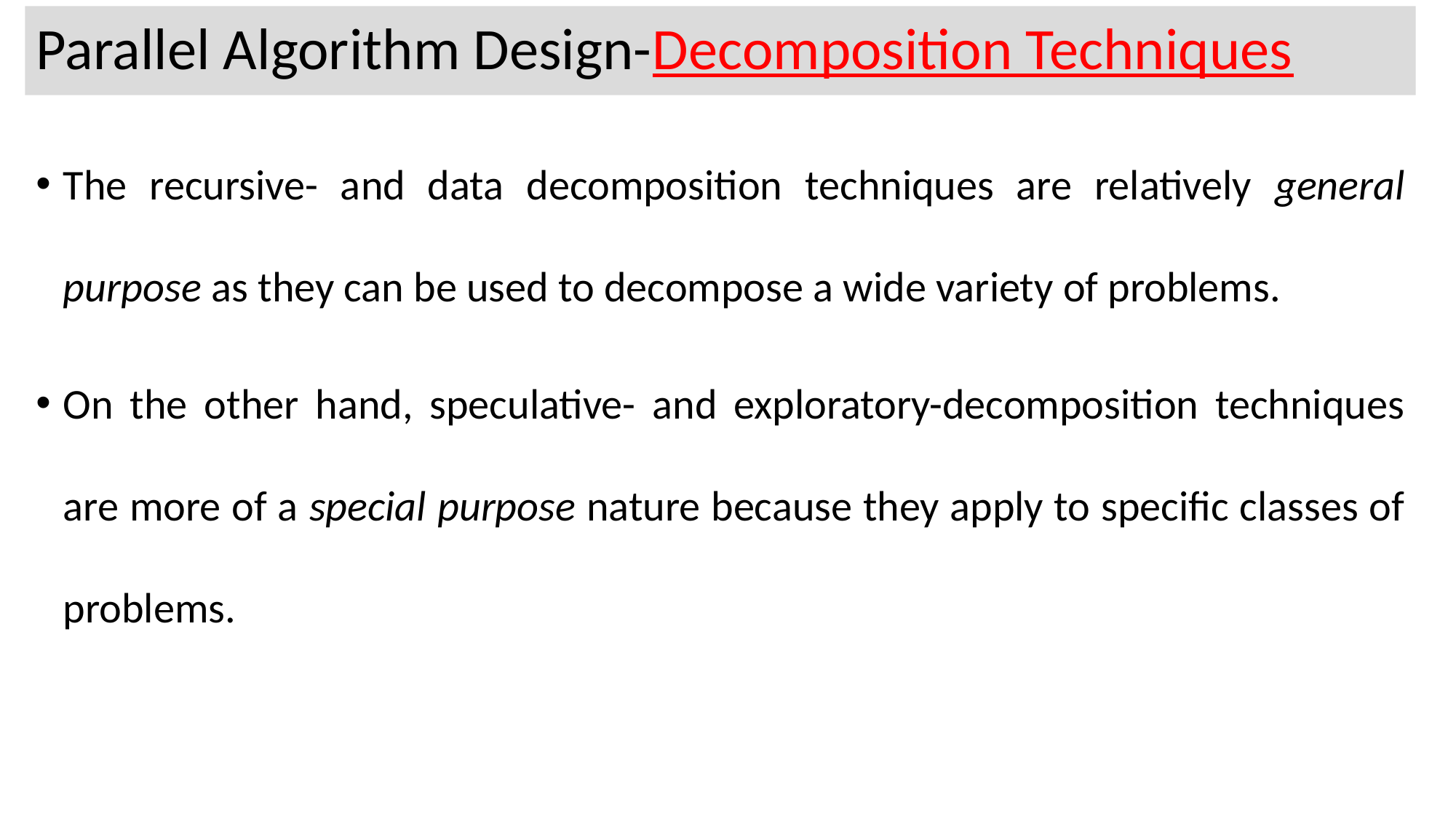

# Parallel Algorithm Design-Decomposition Techniques
The recursive- and data decomposition techniques are relatively general purpose as they can be used to decompose a wide variety of problems.
On the other hand, speculative- and exploratory-decomposition techniques are more of a special purpose nature because they apply to specific classes of problems.